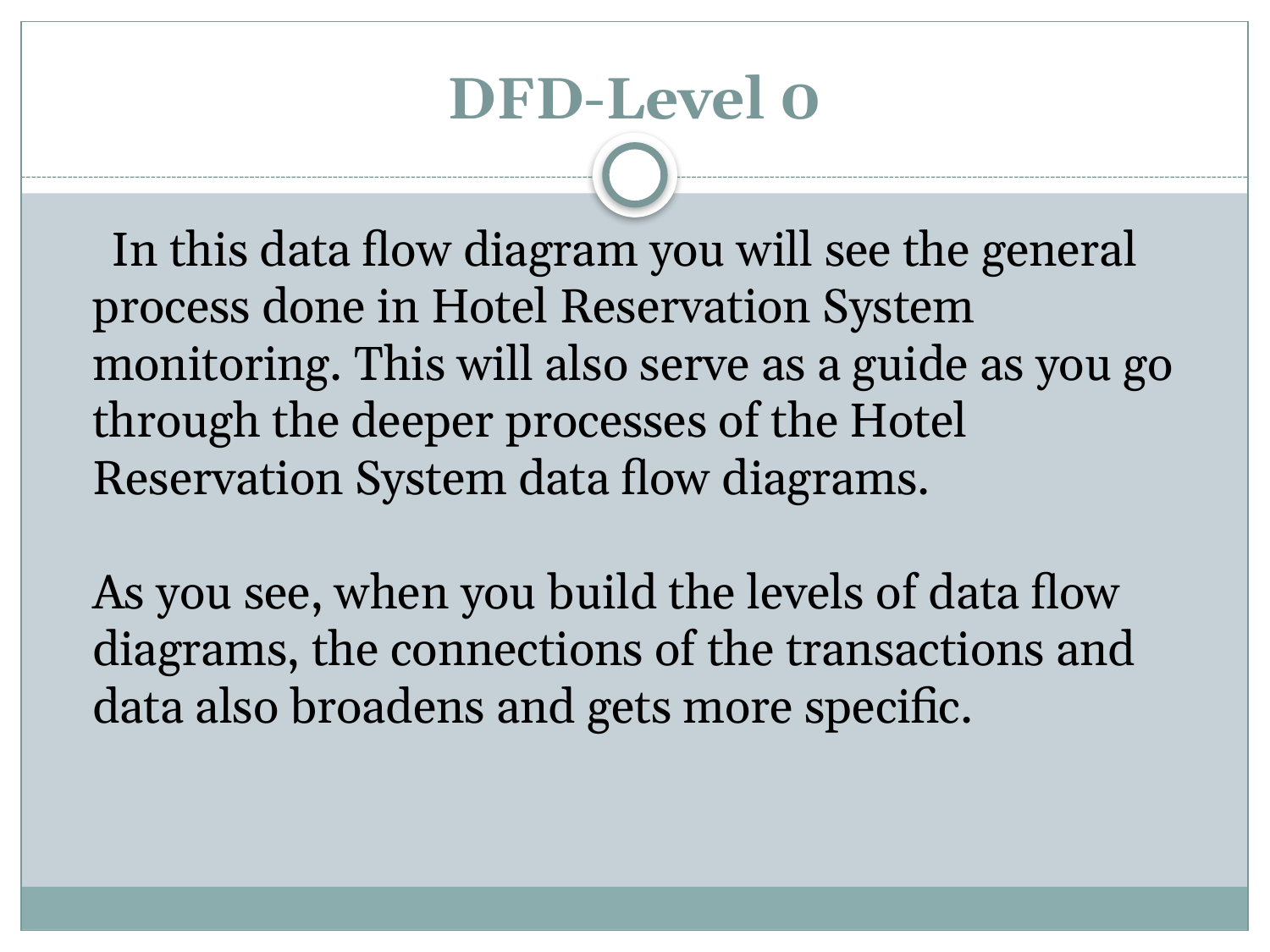

# DFD-Level 0
     In this data flow diagram you will see the general process done in Hotel Reservation System monitoring. This will also serve as a guide as you go through the deeper processes of the Hotel Reservation System data flow diagrams.
As you see, when you build the levels of data flow diagrams, the connections of the transactions and data also broadens and gets more specific.